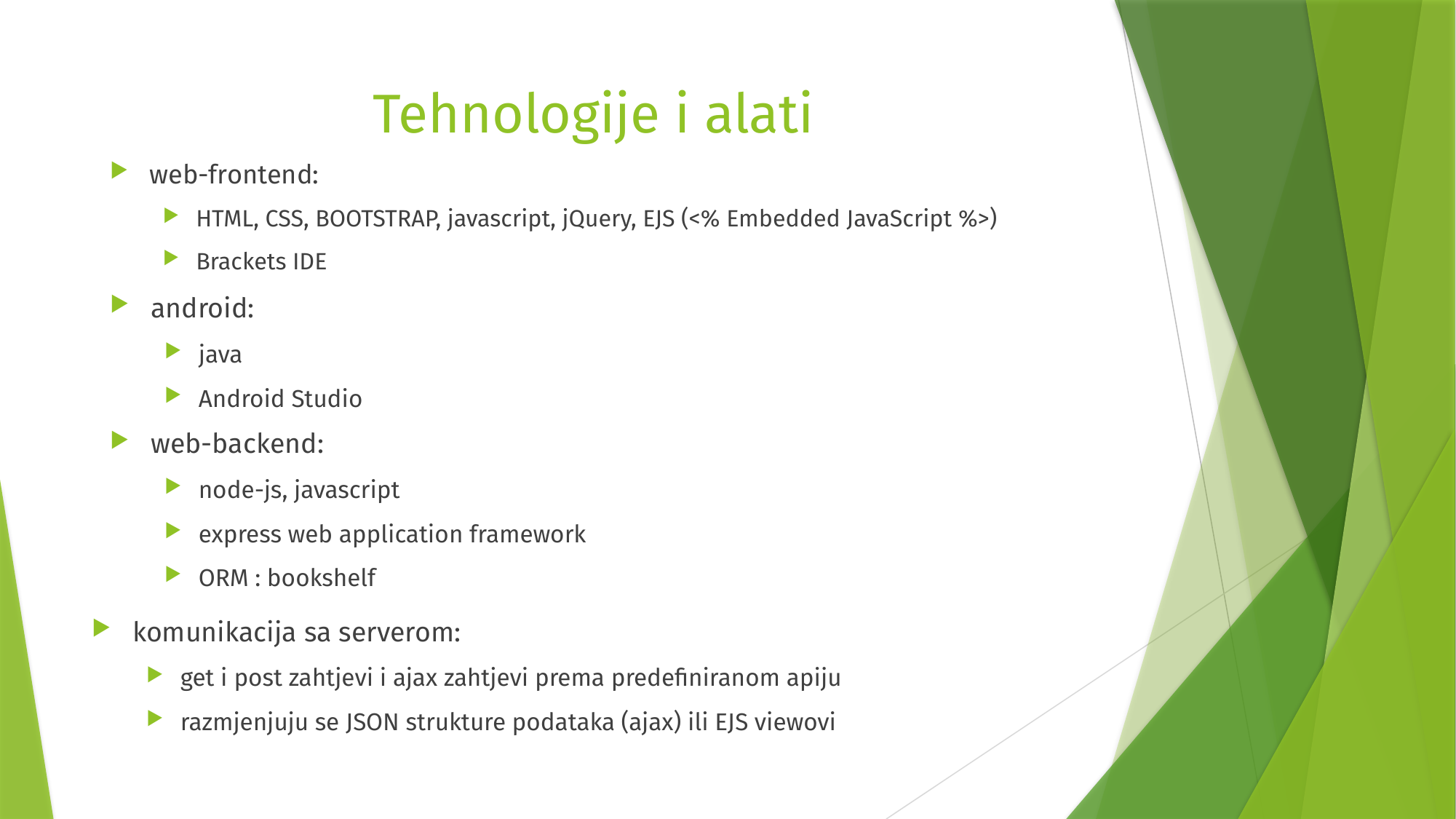

# Tehnologije i alati
web-frontend:
HTML, CSS, BOOTSTRAP, javascript, jQuery, EJS (<% Embedded JavaScript %>)
Brackets IDE

android:
java
Android Studio

web-backend:
node-js, javascript
express web application framework
ORM : bookshelf

komunikacija sa serverom:
get i post zahtjevi i ajax zahtjevi prema predefiniranom apiju
razmjenjuju se JSON strukture podataka (ajax) ili EJS viewovi